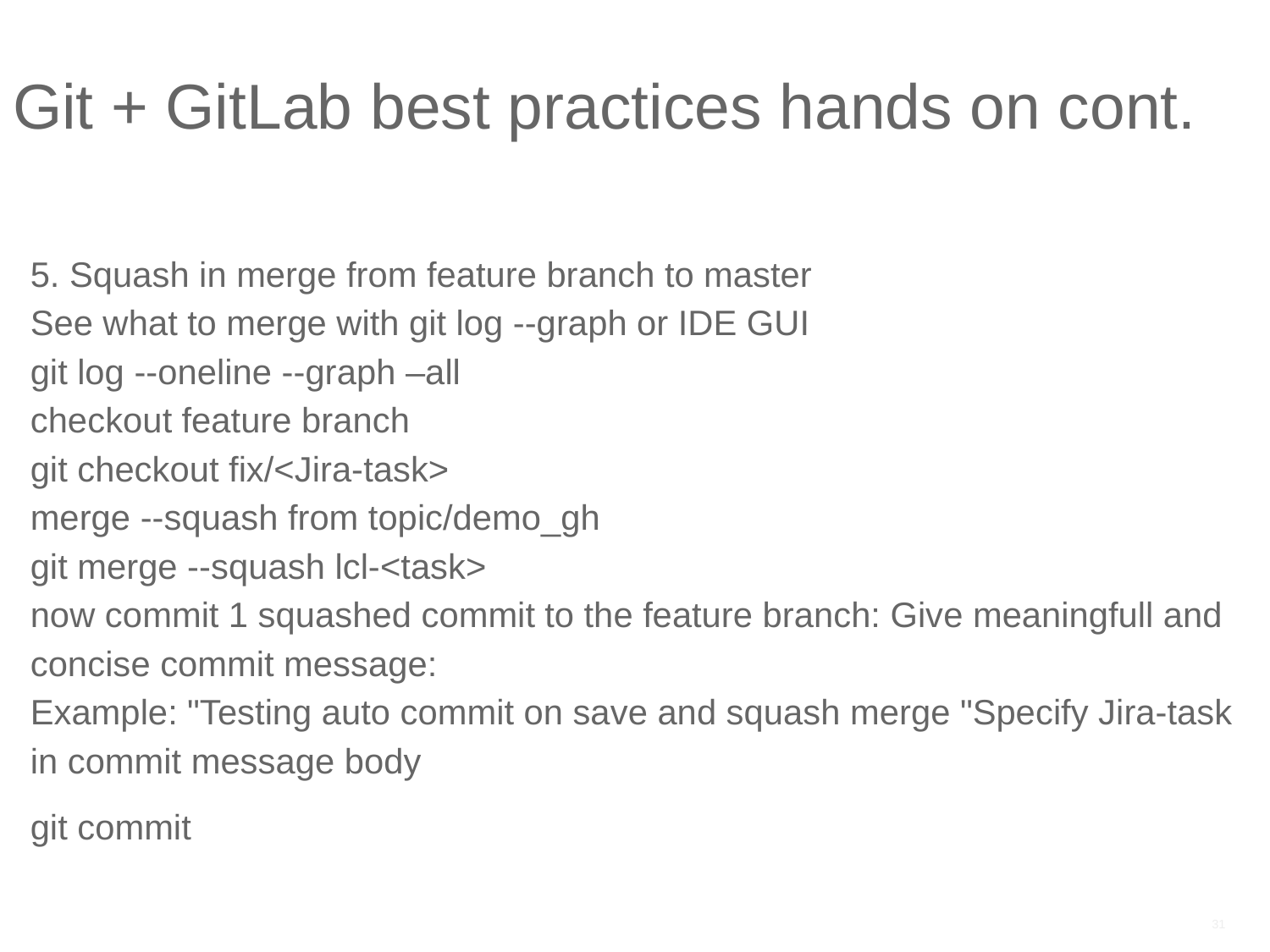

# Git + GitLab best practices hands on cont.
5. Squash in merge from feature branch to master
See what to merge with git log --graph or IDE GUI
git log --oneline --graph –all
checkout feature branch
git checkout fix/<Jira-task>
merge --squash from topic/demo_gh
git merge --squash lcl-<task>
now commit 1 squashed commit to the feature branch: Give meaningfull and concise commit message:
Example: "Testing auto commit on save and squash merge "Specify Jira-task in commit message body
git commit

31